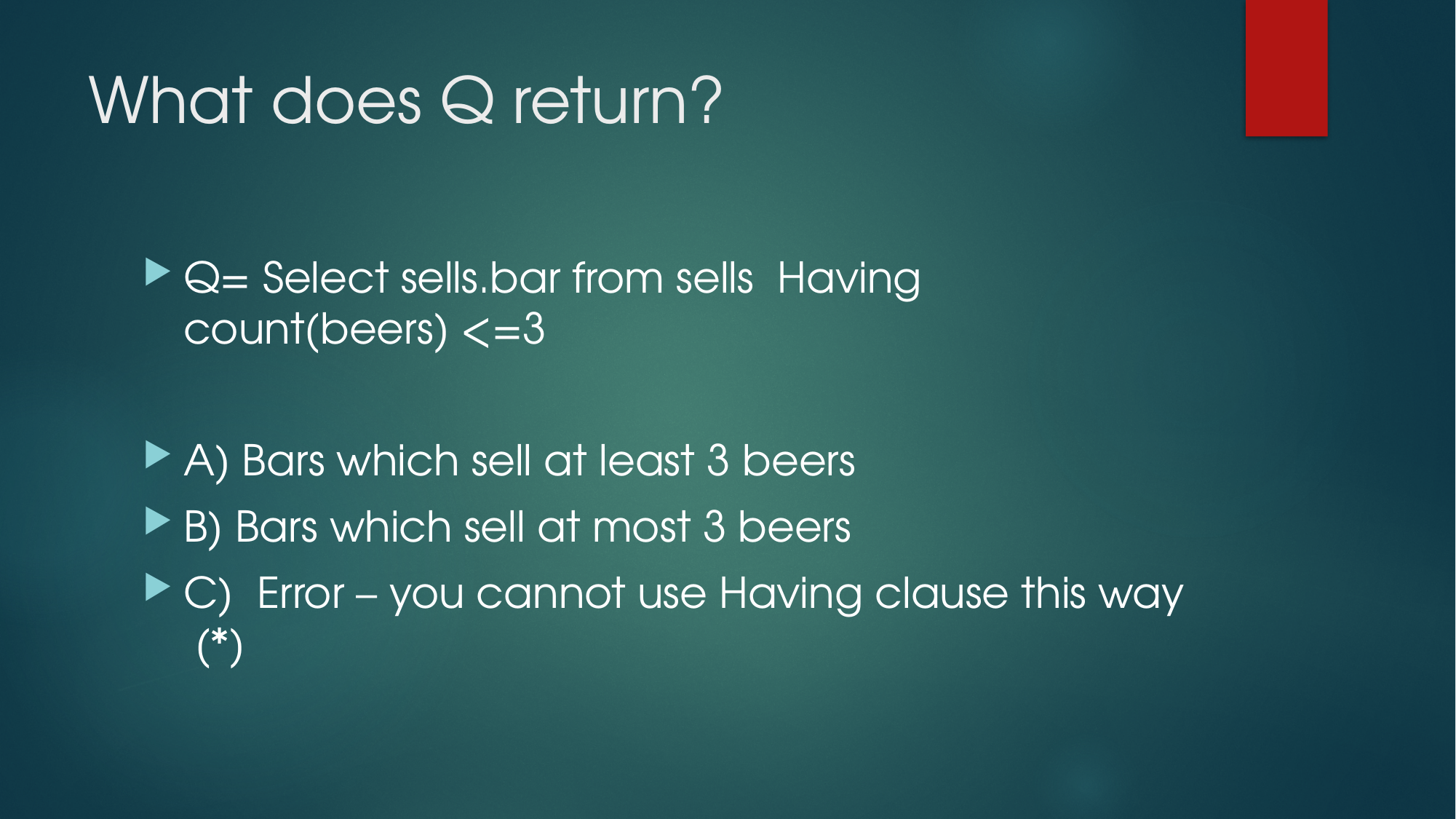

# What does Q return?
Q= Select sells.bar from sells  Having count(beers) <=3

A) Bars which sell at least 3 beers
B) Bars which sell at most 3 beers
C)  Error – you cannot use Having clause this way  (*)